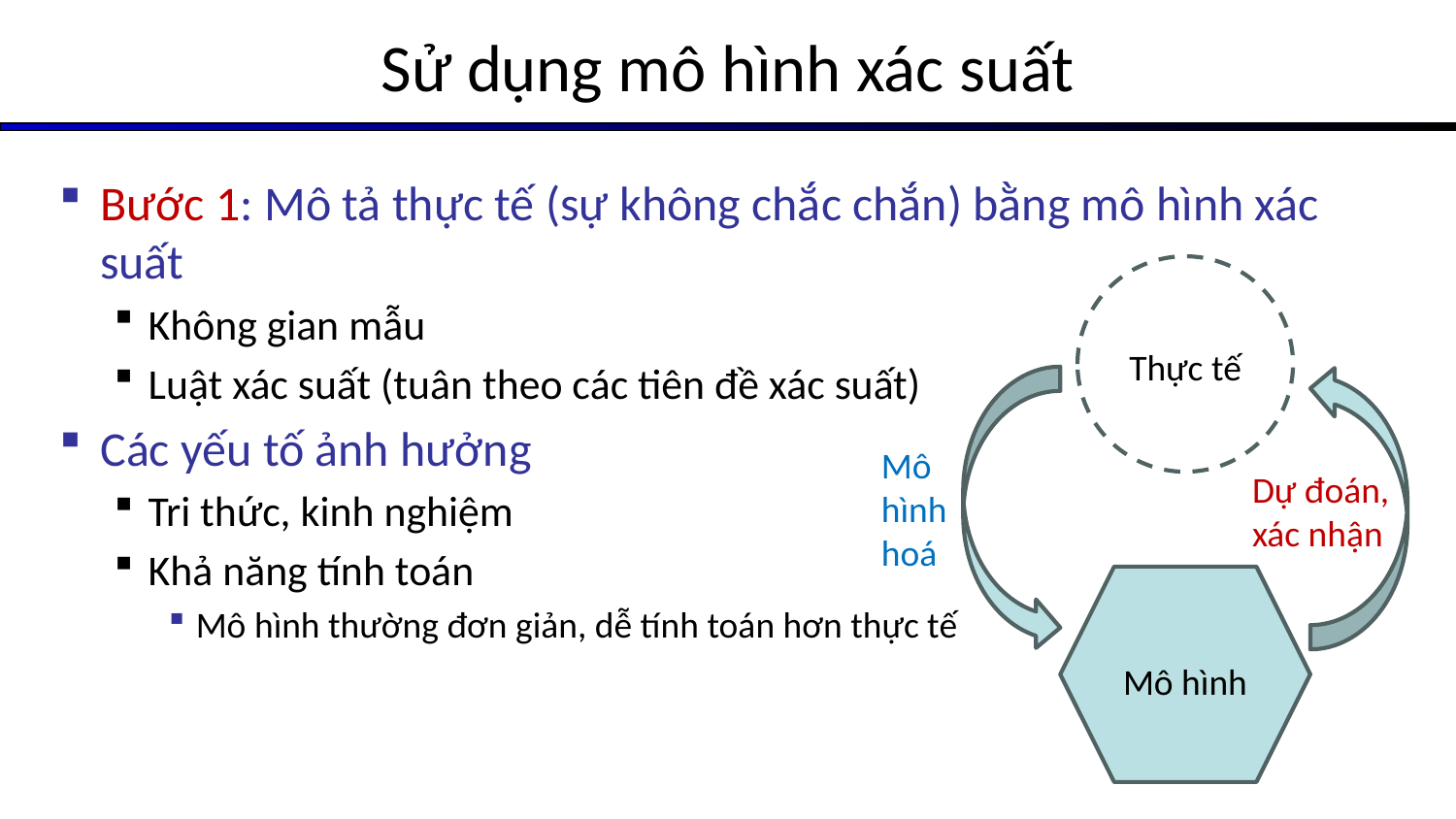

# Sử dụng mô hình xác suất
Bước 1: Mô tả thực tế (sự không chắc chắn) bằng mô hình xác suất
Không gian mẫu
Luật xác suất (tuân theo các tiên đề xác suất)
Các yếu tố ảnh hưởng
Tri thức, kinh nghiệm
Khả năng tính toán
Mô hình thường đơn giản, dễ tính toán hơn thực tế

Thực tế

Mô hình hoá
Dự đoán, xác nhận

Mô hình